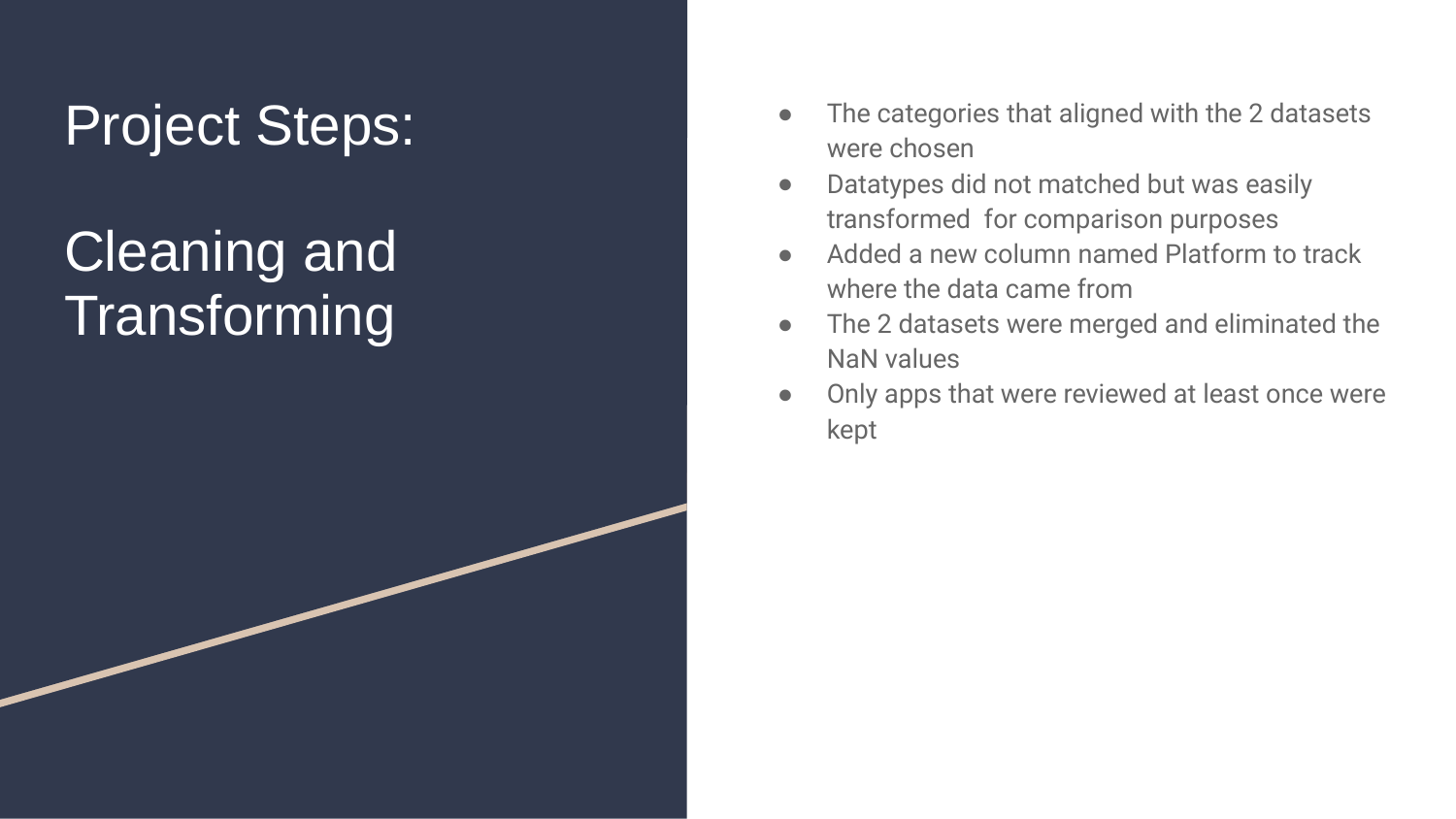

# Project Steps:

Cleaning and Transforming
The categories that aligned with the 2 datasets were chosen
Datatypes did not matched but was easily transformed  for comparison purposes
Added a new column named Platform to track where the data came from
The 2 datasets were merged and eliminated the NaN values
Only apps that were reviewed at least once were kept